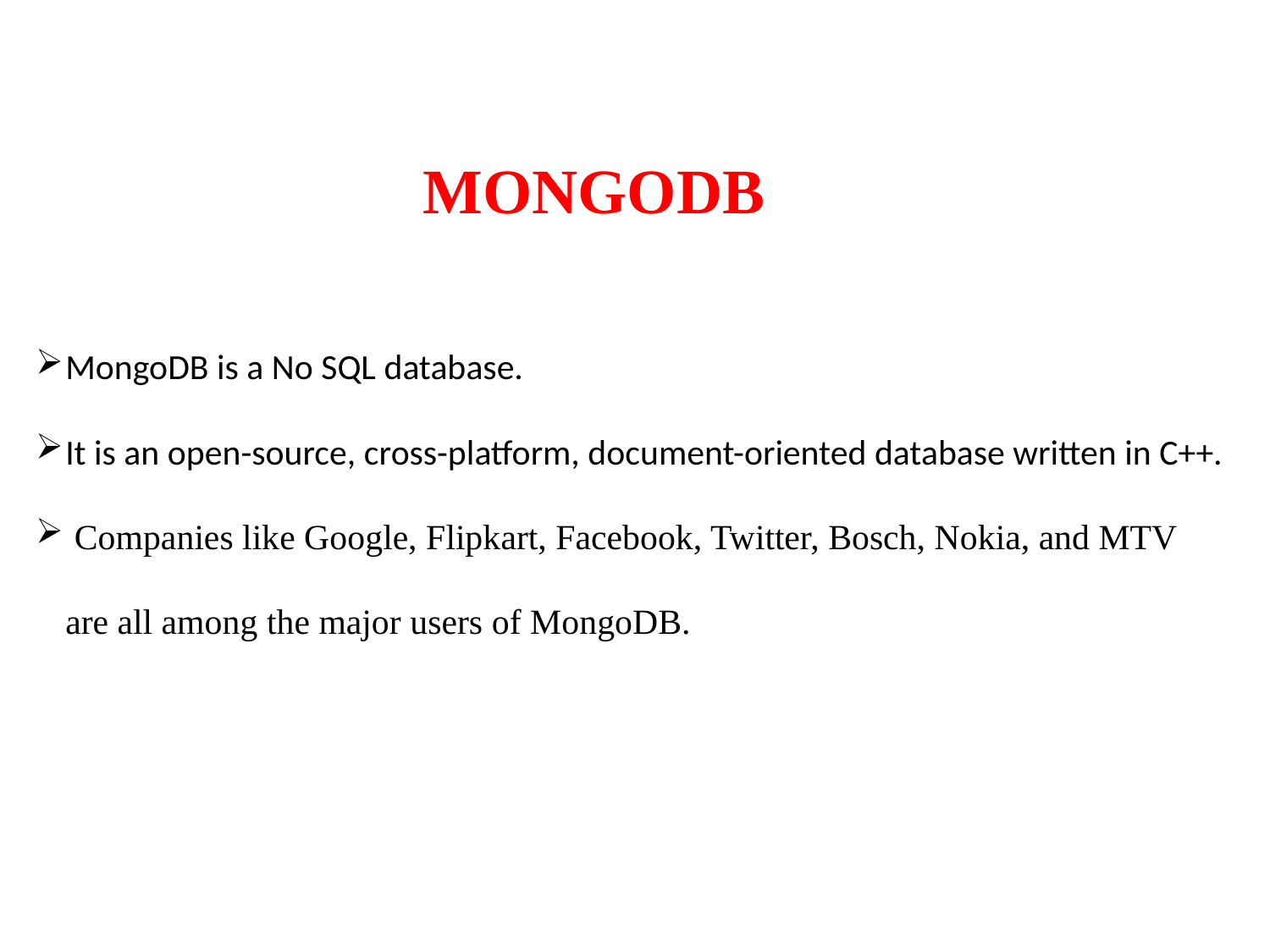

MONGODB
MongoDB is a No SQL database.
It is an open-source, cross-platform, document-oriented database written in C++.
 Companies like Google, Flipkart, Facebook, Twitter, Bosch, Nokia, and MTV are all among the major users of MongoDB.